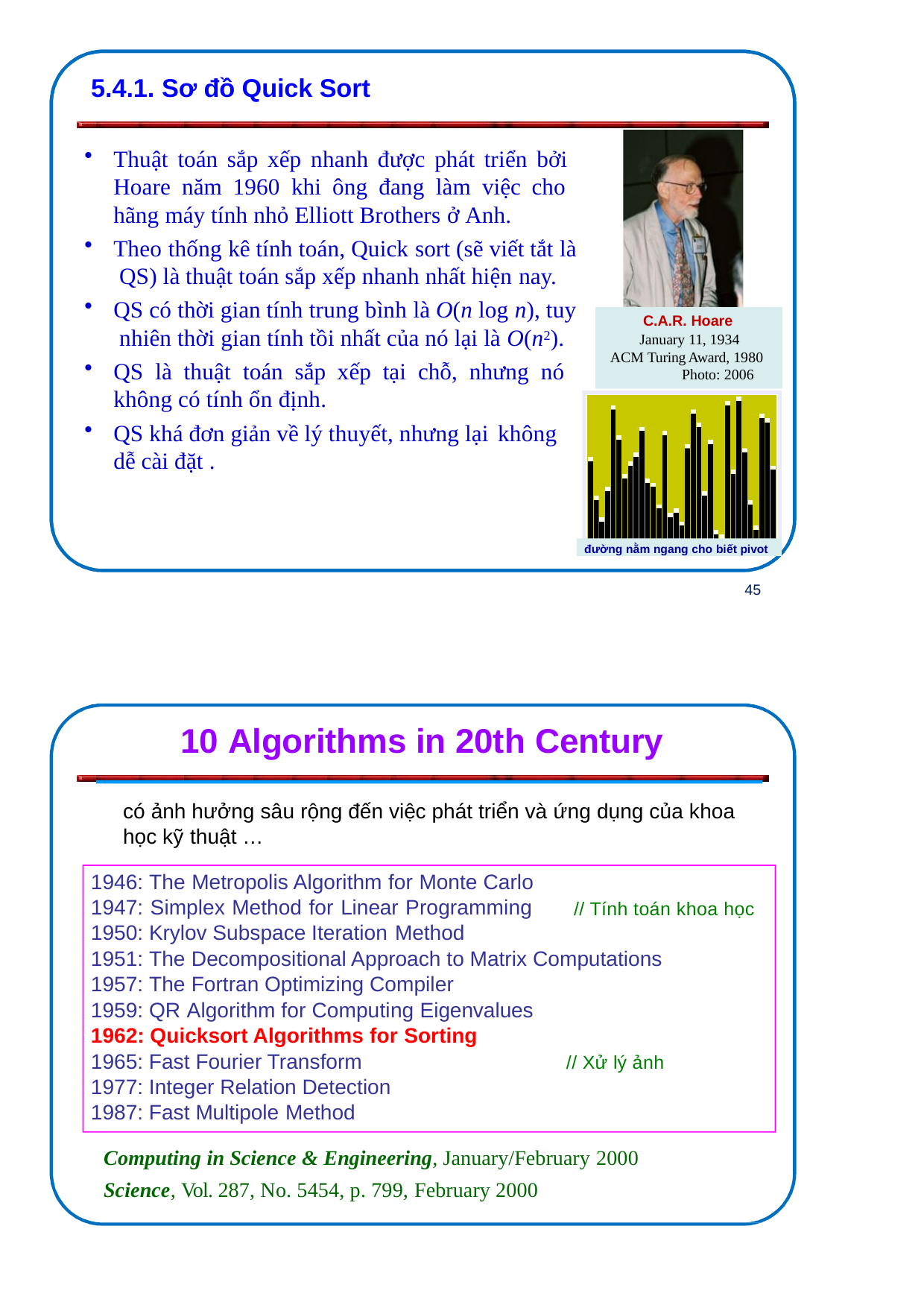

5.4.1. Sơ đồ Quick Sort

Thuật toán sắp xếp nhanh được phát triển bởi  Hoare năm 1960 khi ông đang làm việc cho  hãng máy tính nhỏ Elliott Brothers ở Anh.
Theo thống kê tính toán, Quick sort (sẽ viết tắt là  QS) là thuật toán sắp xếp nhanh nhất hiện nay.
QS có thời gian tính trung bình là O(n log n), tuy  nhiên thời gian tính tồi nhất của nó lại là O(n2).
QS là thuật toán sắp xếp tại chỗ, nhưng nó  không có tính ổn định.
QS khá đơn giản về lý thuyết, nhưng lại không
dễ cài đặt .
C.A.R. Hoare
January 11, 1934  ACM Turing Award, 1980
Photo: 2006

đường nằm ngang cho biết pivot
45

10 Algorithms in 20th Century

có ảnh hưởng sâu rộng đến việc phát triển và ứng dụng của khoa  học kỹ thuật …

1946: The Metropolis Algorithm for Monte Carlo  1947: Simplex Method for Linear Programming  1950: Krylov Subspace Iteration Method
// Tính toán khoa học
1951: The Decompositional Approach to Matrix Computations  1957: The Fortran Optimizing Compiler
1959: QR Algorithm for Computing Eigenvalues
1962: Quicksort Algorithms for Sorting
1965: Fast Fourier Transform  1977: Integer Relation Detection  1987: Fast Multipole Method
// Xử lý ảnh
Computing in Science & Engineering, January/February 2000
Science, Vol. 287, No. 5454, p. 799, February 2000